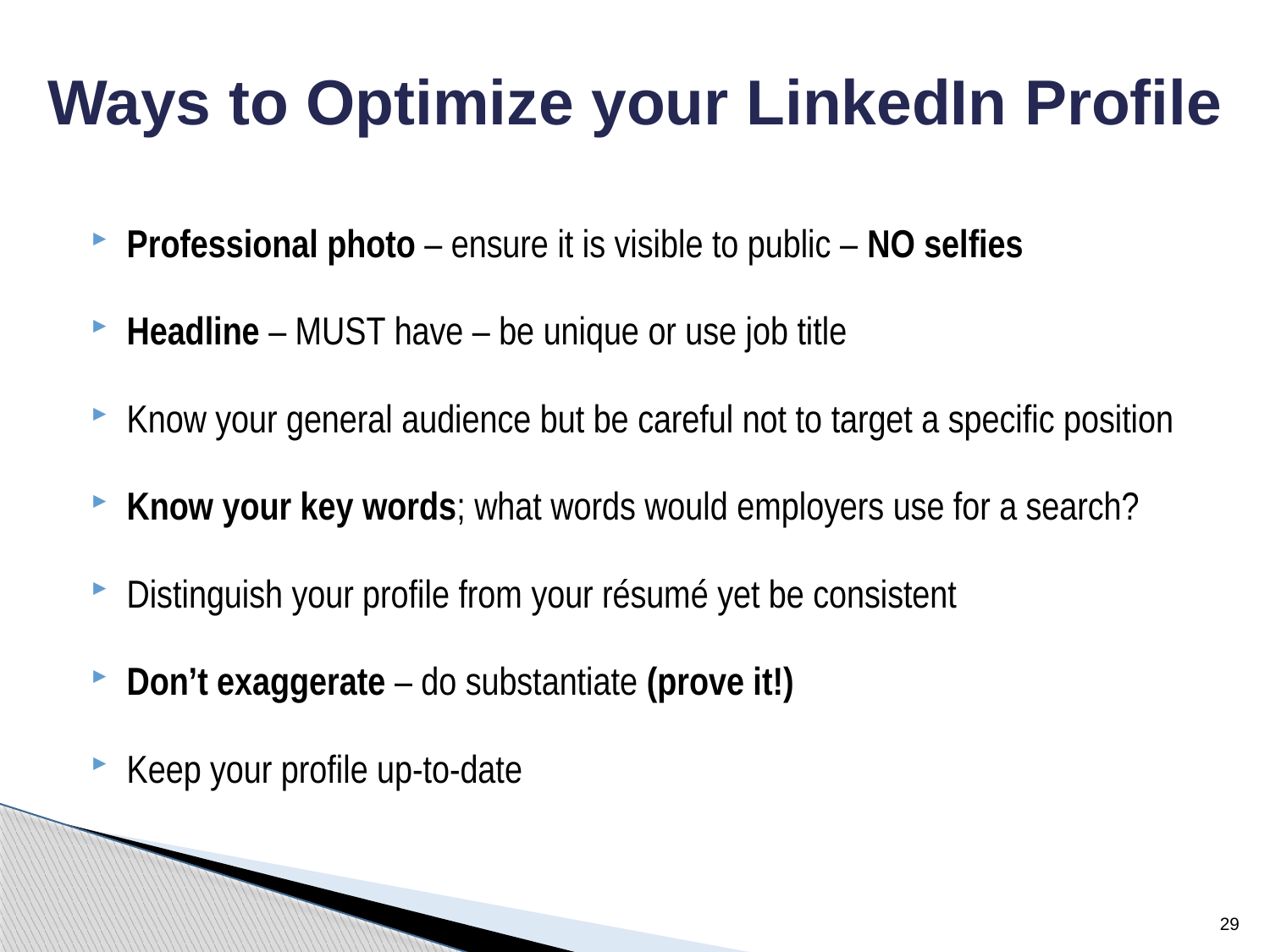

# Ways to Optimize your LinkedIn Profile

Professional photo – ensure it is visible to public – NO selfies

Headline – MUST have – be unique or use job title

Know your general audience but be careful not to target a specific position

Know your key words; what words would employers use for a search?

Distinguish your profile from your résumé yet be consistent

Don’t exaggerate – do substantiate (prove it!)

Keep your profile up-to-date

29